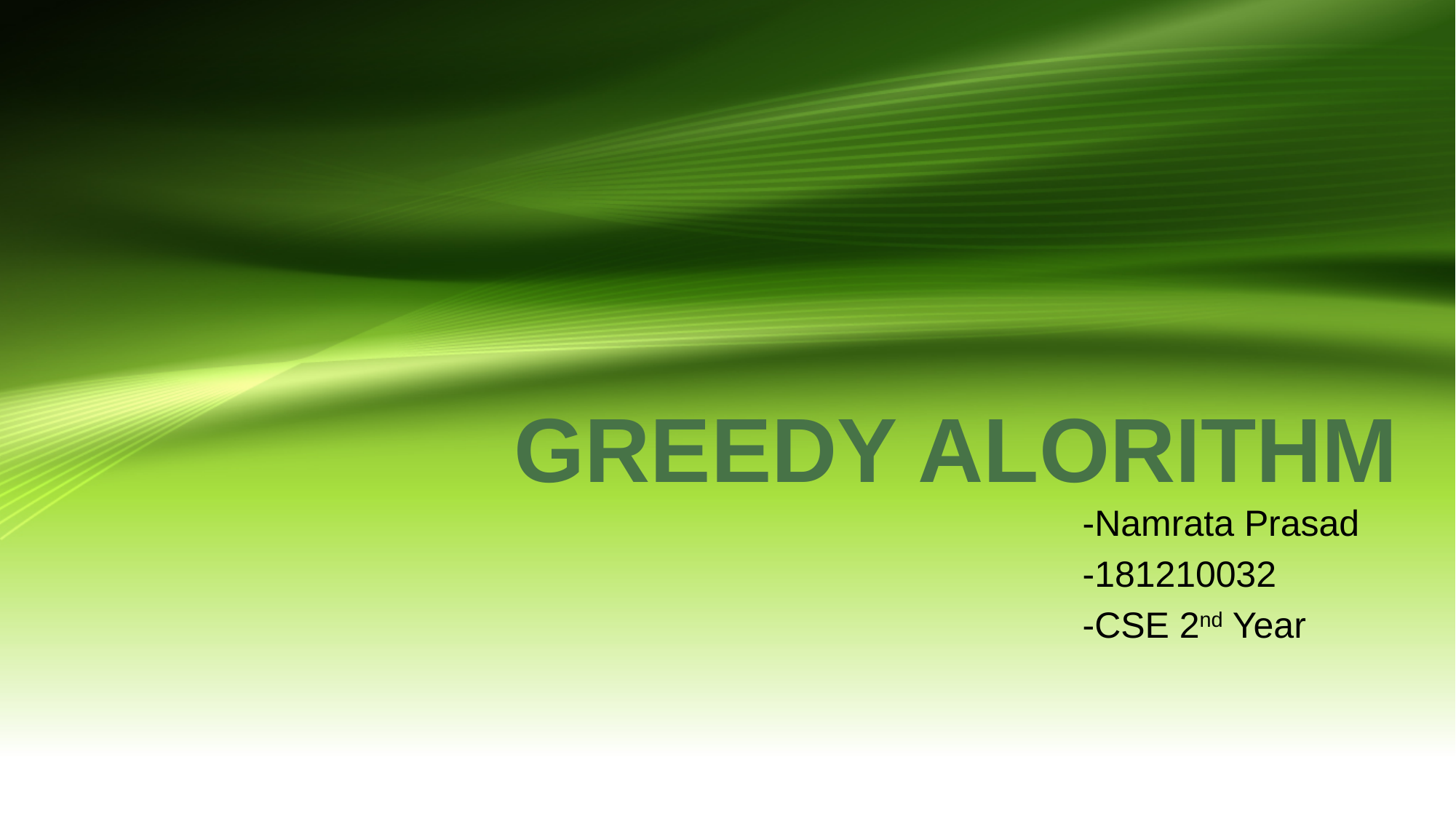

# GREEDY ALORITHM
-Namrata Prasad
-181210032
-CSE 2nd Year